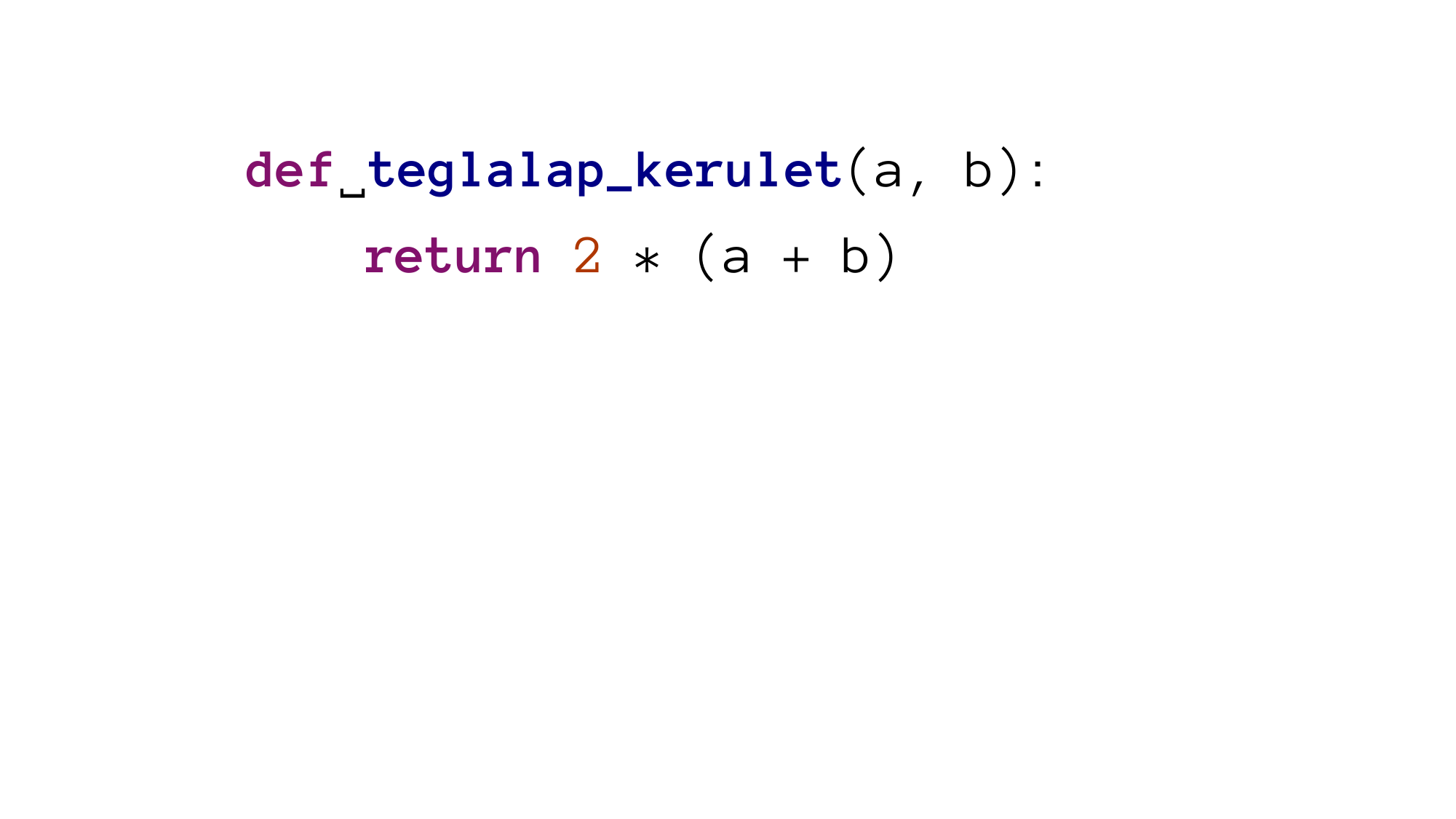

def˽teglalap_kerulet(a, b):
    return 2 * (a + b)